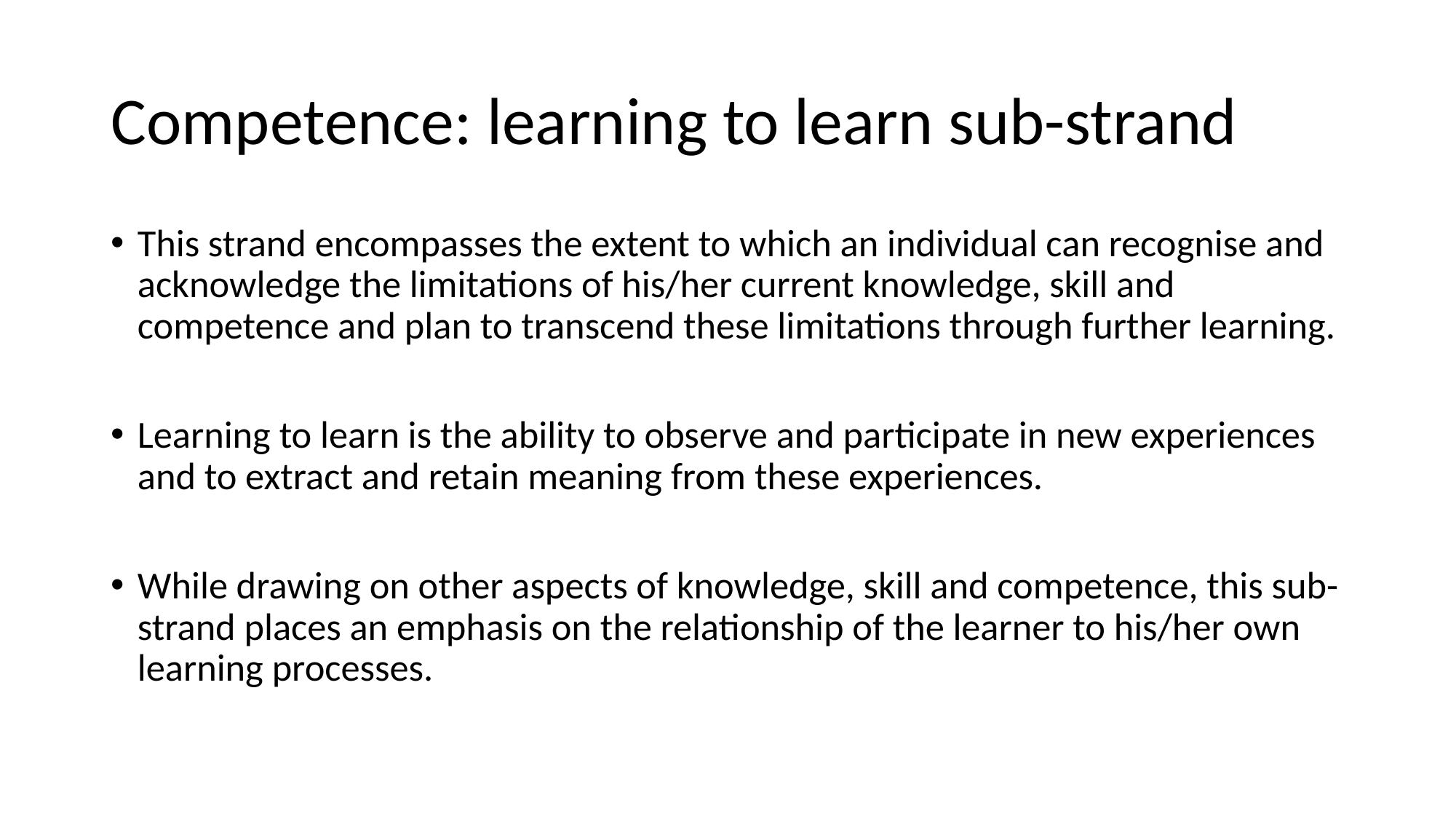

# Competence: learning to learn sub-strand
This strand encompasses the extent to which an individual can recognise and acknowledge the limitations of his/her current knowledge, skill and competence and plan to transcend these limitations through further learning.

Learning to learn is the ability to observe and participate in new experiences and to extract and retain meaning from these experiences.

While drawing on other aspects of knowledge, skill and competence, this sub-strand places an emphasis on the relationship of the learner to his/her own learning processes.